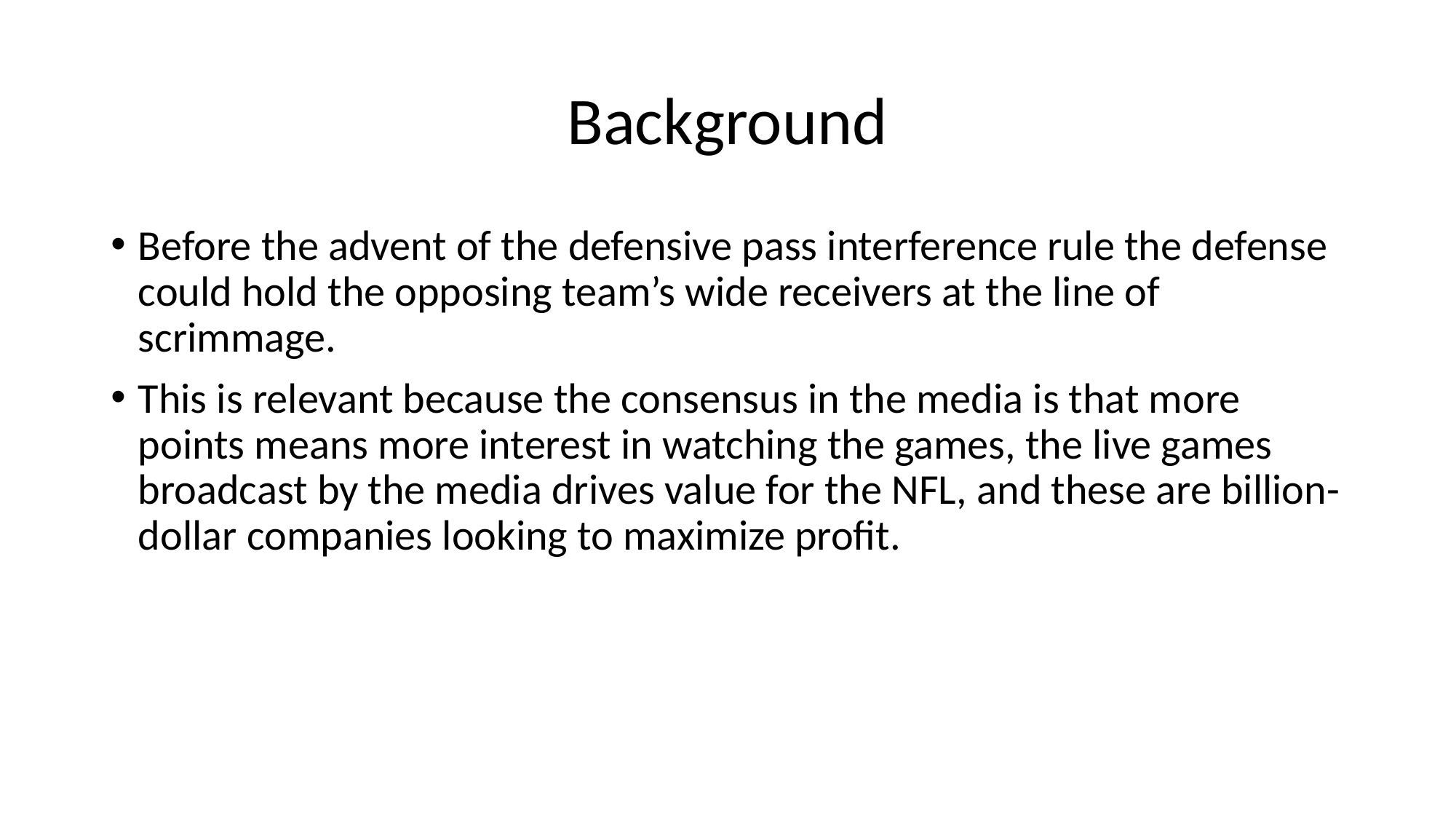

# Background
Before the advent of the defensive pass interference rule the defense could hold the opposing team’s wide receivers at the line of scrimmage.
This is relevant because the consensus in the media is that more points means more interest in watching the games, the live games broadcast by the media drives value for the NFL, and these are billion-dollar companies looking to maximize profit.